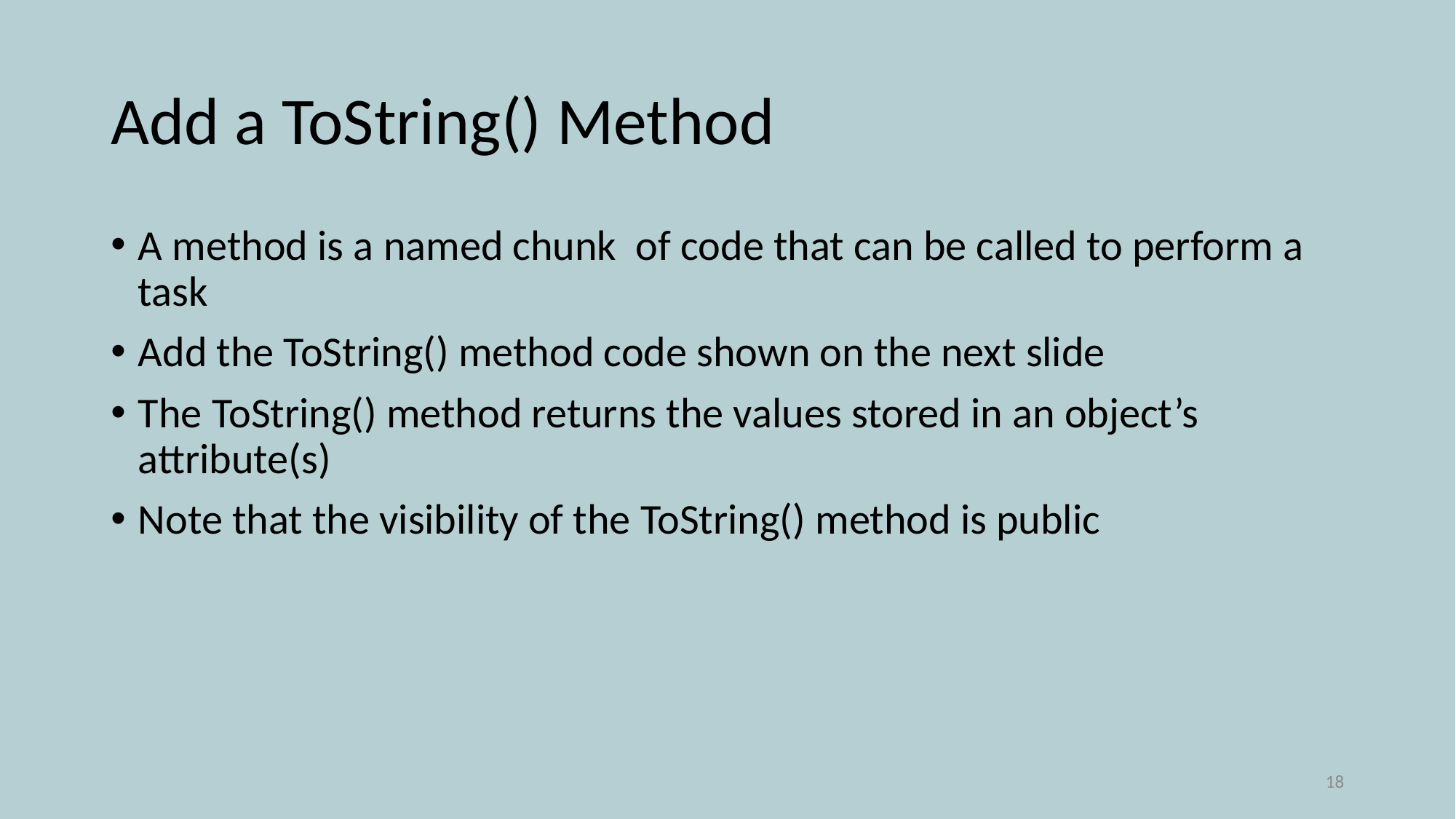

# Add a ToString() Method
A method is a named chunk  of code that can be called to perform a task
Add the ToString() method code shown on the next slide
The ToString() method returns the values stored in an object’s attribute(s)
Note that the visibility of the ToString() method is public

18